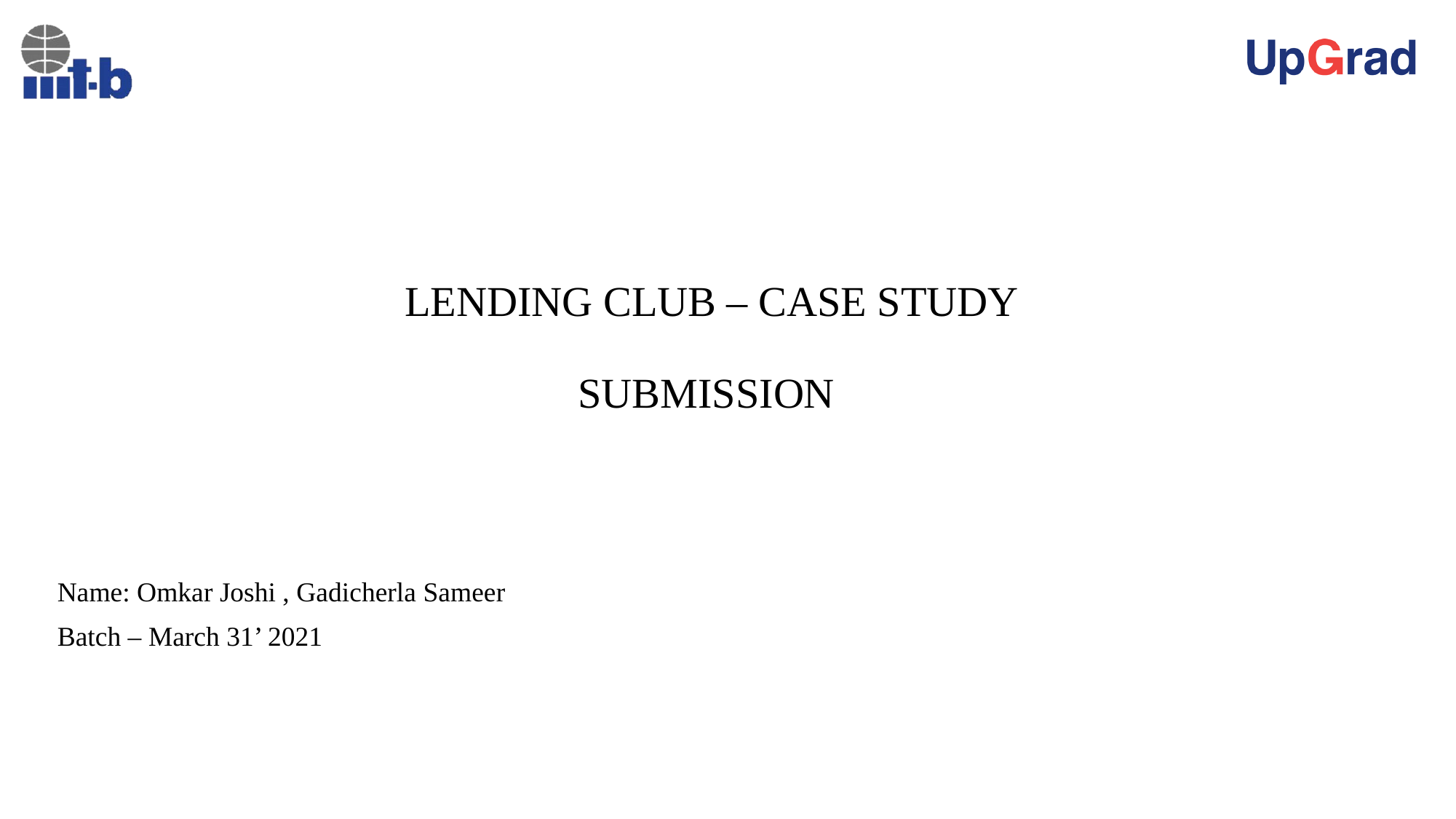

# LENDING CLUB – CASE STUDY SUBMISSION
Name: Omkar Joshi , Gadicherla Sameer
Batch – March 31’ 2021